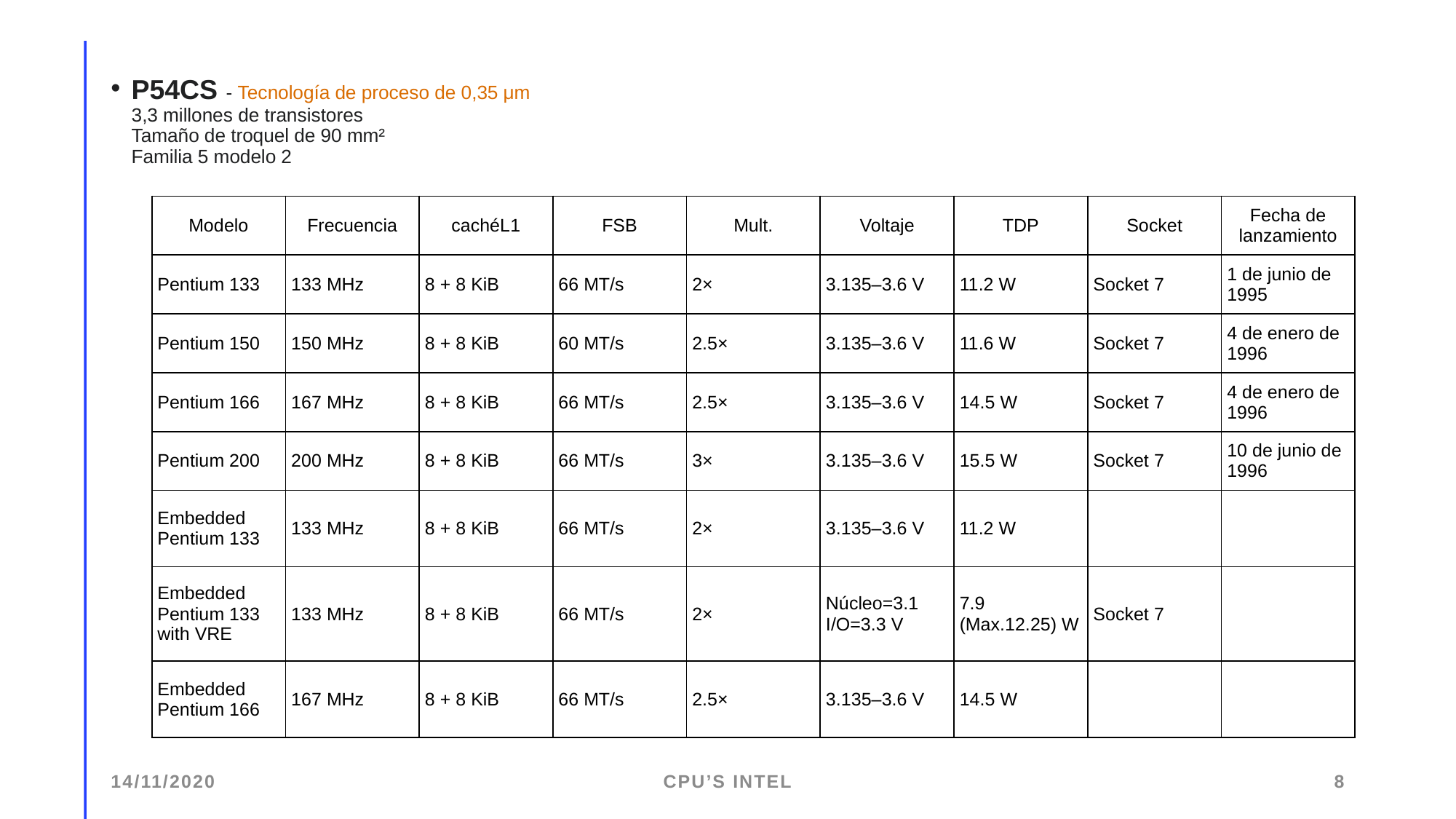

# P54CS - Tecnología de proceso de 0,35 μm 3,3 millones de transistores Tamaño de troquel de 90 mm² Familia 5 modelo 2
| Modelo | Frecuencia | cachéL1 | FSB | Mult. | Voltaje | TDP | Socket | Fecha de lanzamiento |
| --- | --- | --- | --- | --- | --- | --- | --- | --- |
| Pentium 133 | 133 MHz | 8 + 8 KiB | 66 MT/s | 2× | 3.135–3.6 V | 11.2 W | Socket 7 | 1 de junio de 1995 |
| Pentium 150 | 150 MHz | 8 + 8 KiB | 60 MT/s | 2.5× | 3.135–3.6 V | 11.6 W | Socket 7 | 4 de enero de 1996 |
| Pentium 166 | 167 MHz | 8 + 8 KiB | 66 MT/s | 2.5× | 3.135–3.6 V | 14.5 W | Socket 7 | 4 de enero de 1996 |
| Pentium 200 | 200 MHz | 8 + 8 KiB | 66 MT/s | 3× | 3.135–3.6 V | 15.5 W | Socket 7 | 10 de junio de 1996 |
| Embedded Pentium 133 | 133 MHz | 8 + 8 KiB | 66 MT/s | 2× | 3.135–3.6 V | 11.2 W |  |  |
| Embedded Pentium 133 with VRE | 133 MHz | 8 + 8 KiB | 66 MT/s | 2× | Núcleo=3.1 I/O=3.3 V | 7.9 (Max.12.25) W | Socket 7 |  |
| Embedded Pentium 166 | 167 MHz | 8 + 8 KiB | 66 MT/s | 2.5× | 3.135–3.6 V | 14.5 W |  |  |
14/11/2020
CPU’S INTEL
8